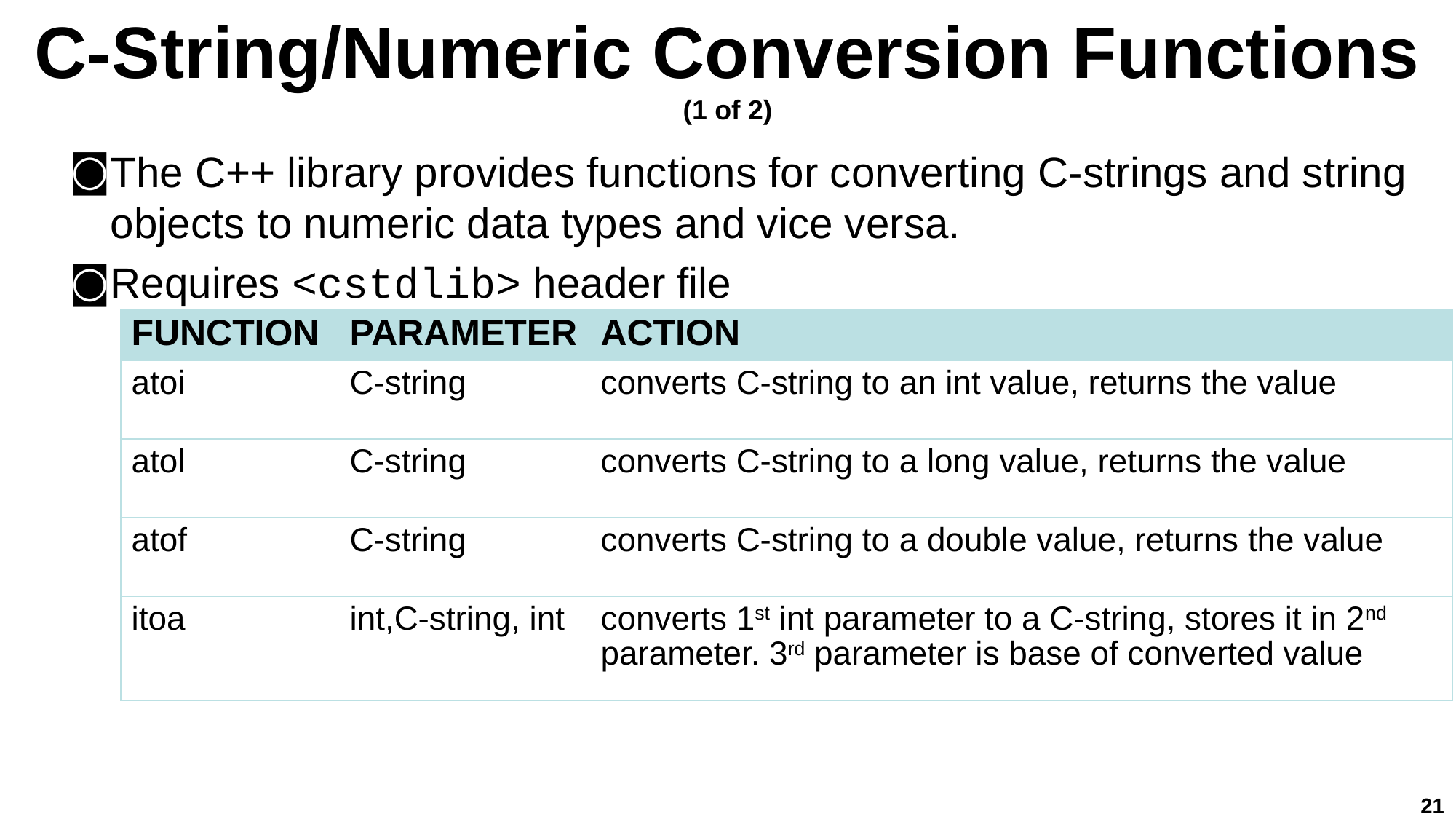

# C-String/Numeric Conversion Functions (1 of 2)
The C++ library provides functions for converting C-strings and string objects to numeric data types and vice versa.
Requires <cstdlib> header file
| FUNCTION | PARAMETER | ACTION |
| --- | --- | --- |
| atoi | C-string | converts C-string to an int value, returns the value |
| atol | C-string | converts C-string to a long value, returns the value |
| atof | C-string | converts C-string to a double value, returns the value |
| itoa | int,C-string, int | converts 1st int parameter to a C-string, stores it in 2nd parameter. 3rd parameter is base of converted value |
21